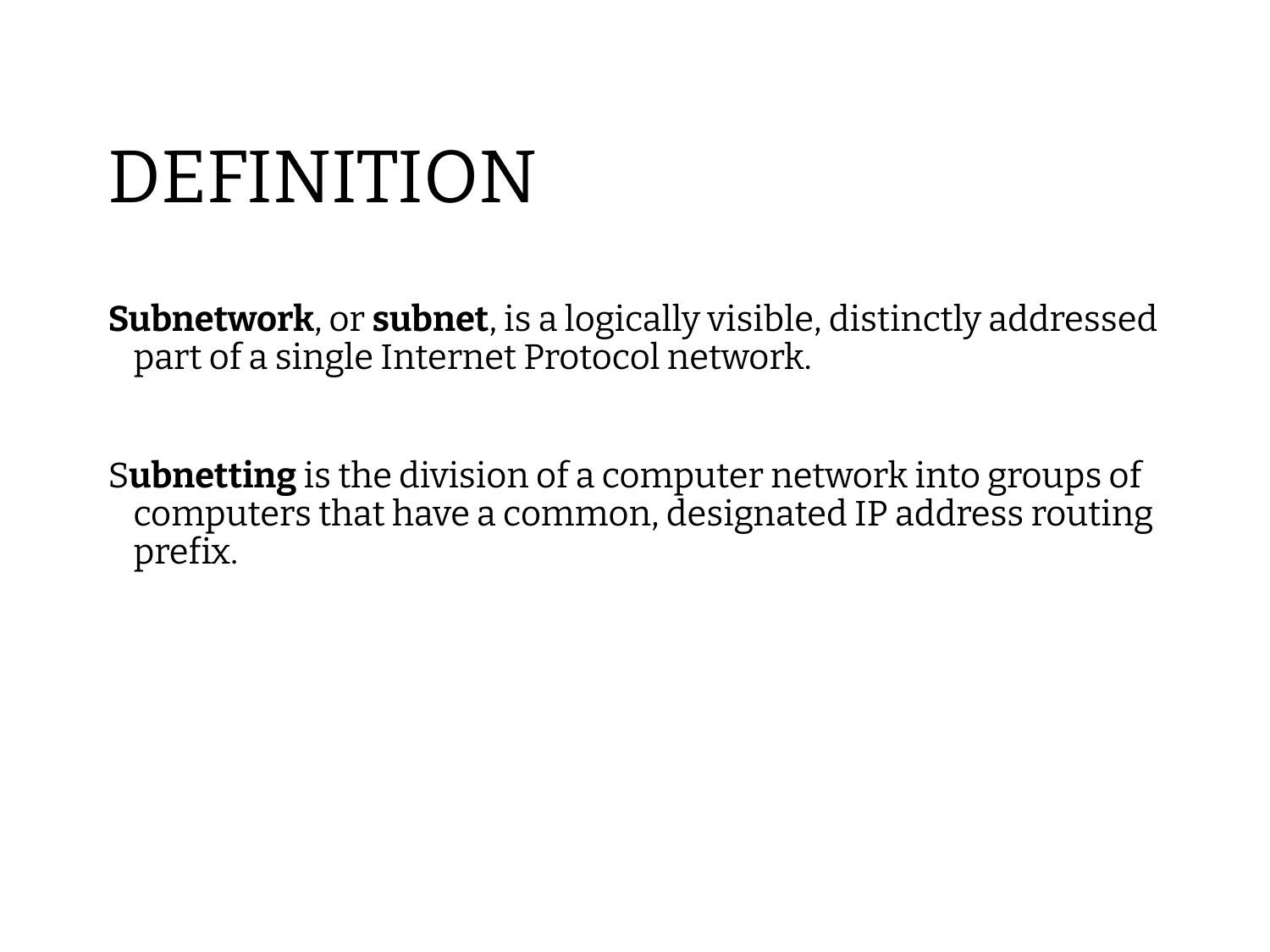

# Definition
Subnetwork, or subnet, is a logically visible, distinctly addressed part of a single Internet Protocol network.

Subnetting is the division of a computer network into groups of computers that have a common, designated IP address routing prefix.